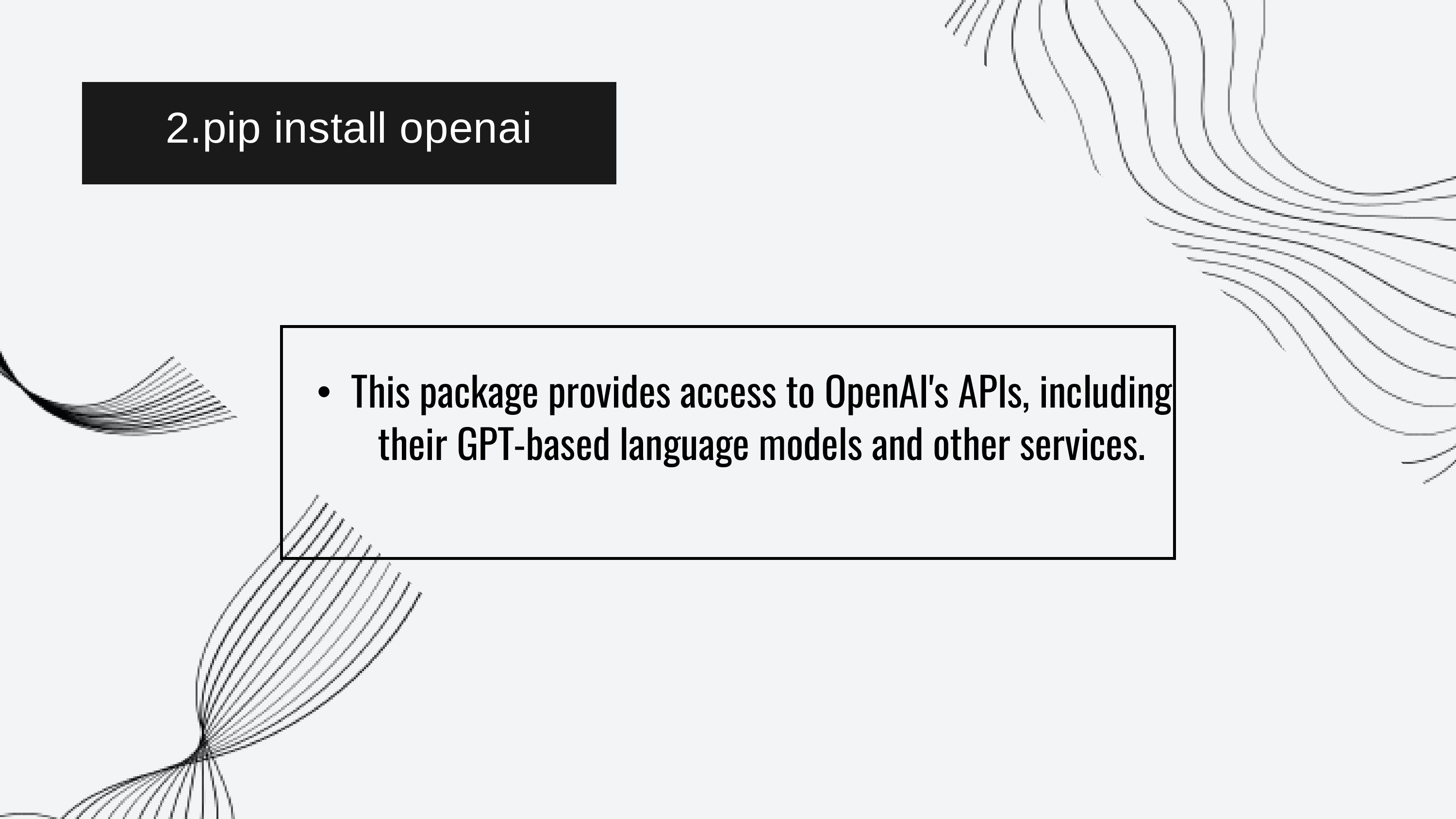

2.pip install openai

This package provides access to OpenAI's APIs, including their GPT-based language models and other services.